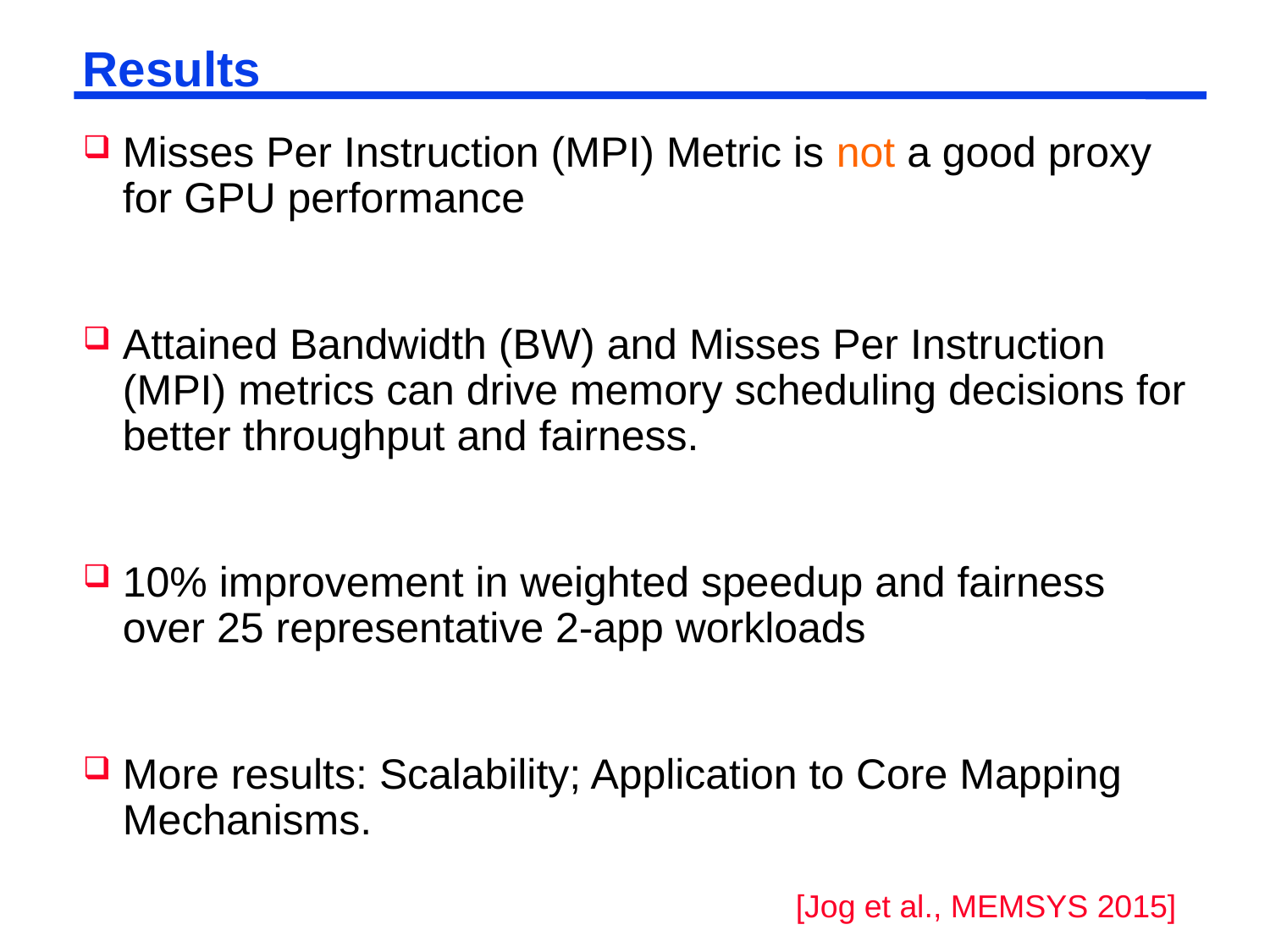

# Results
Misses Per Instruction (MPI) Metric is not a good proxy for GPU performance

Attained Bandwidth (BW) and Misses Per Instruction (MPI) metrics can drive memory scheduling decisions for better throughput and fairness.

10% improvement in weighted speedup and fairness over 25 representative 2-app workloads

More results: Scalability; Application to Core Mapping Mechanisms.

[Jog et al., MEMSYS 2015]